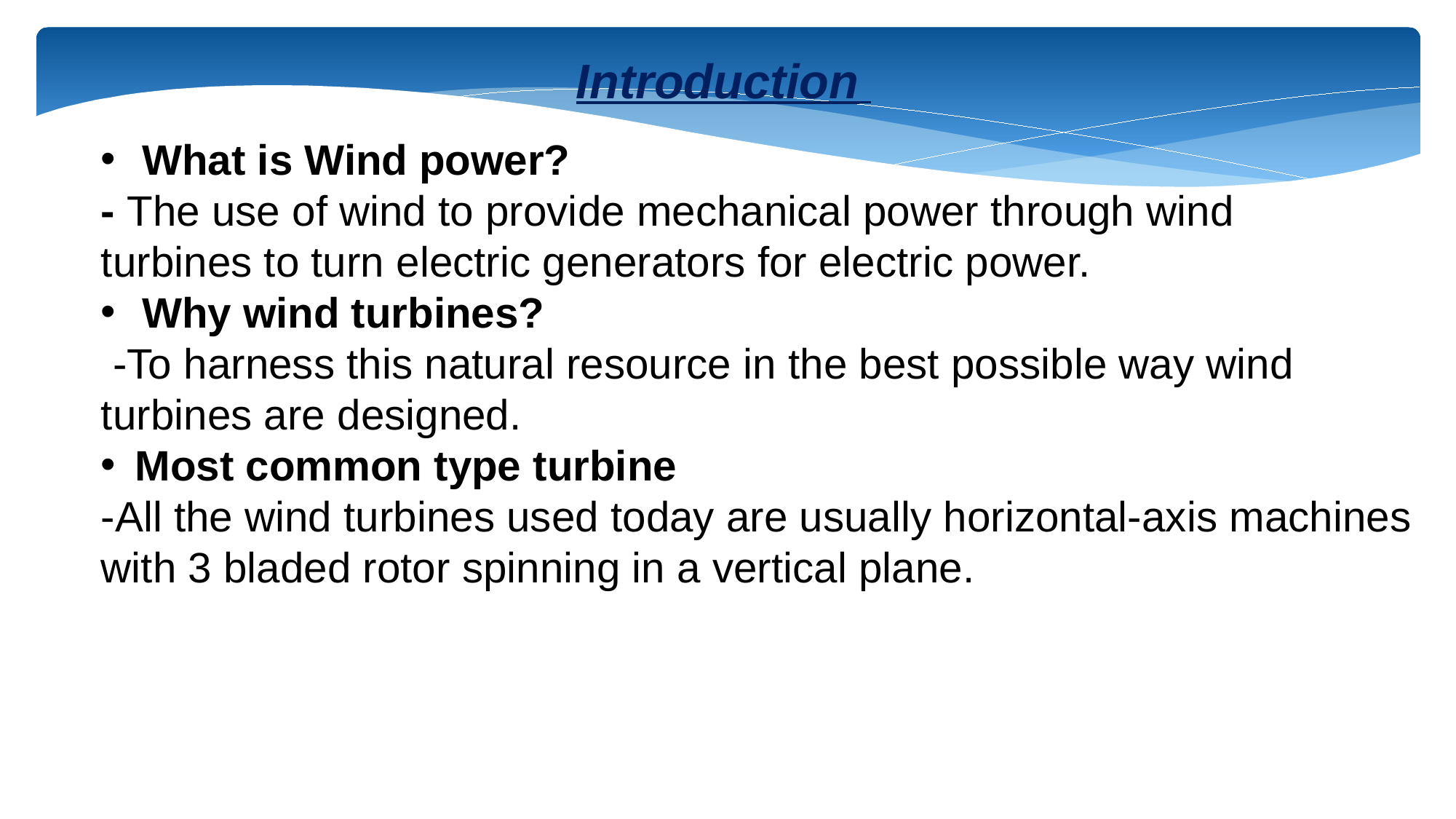

Introduction
What is Wind power?
- The use of wind to provide mechanical power through wind turbines to turn electric generators for electric power.
Why wind turbines?
 -To harness this natural resource in the best possible way wind turbines are designed.
Most common type turbine
-All the wind turbines used today are usually horizontal-axis machines with 3 bladed rotor spinning in a vertical plane.